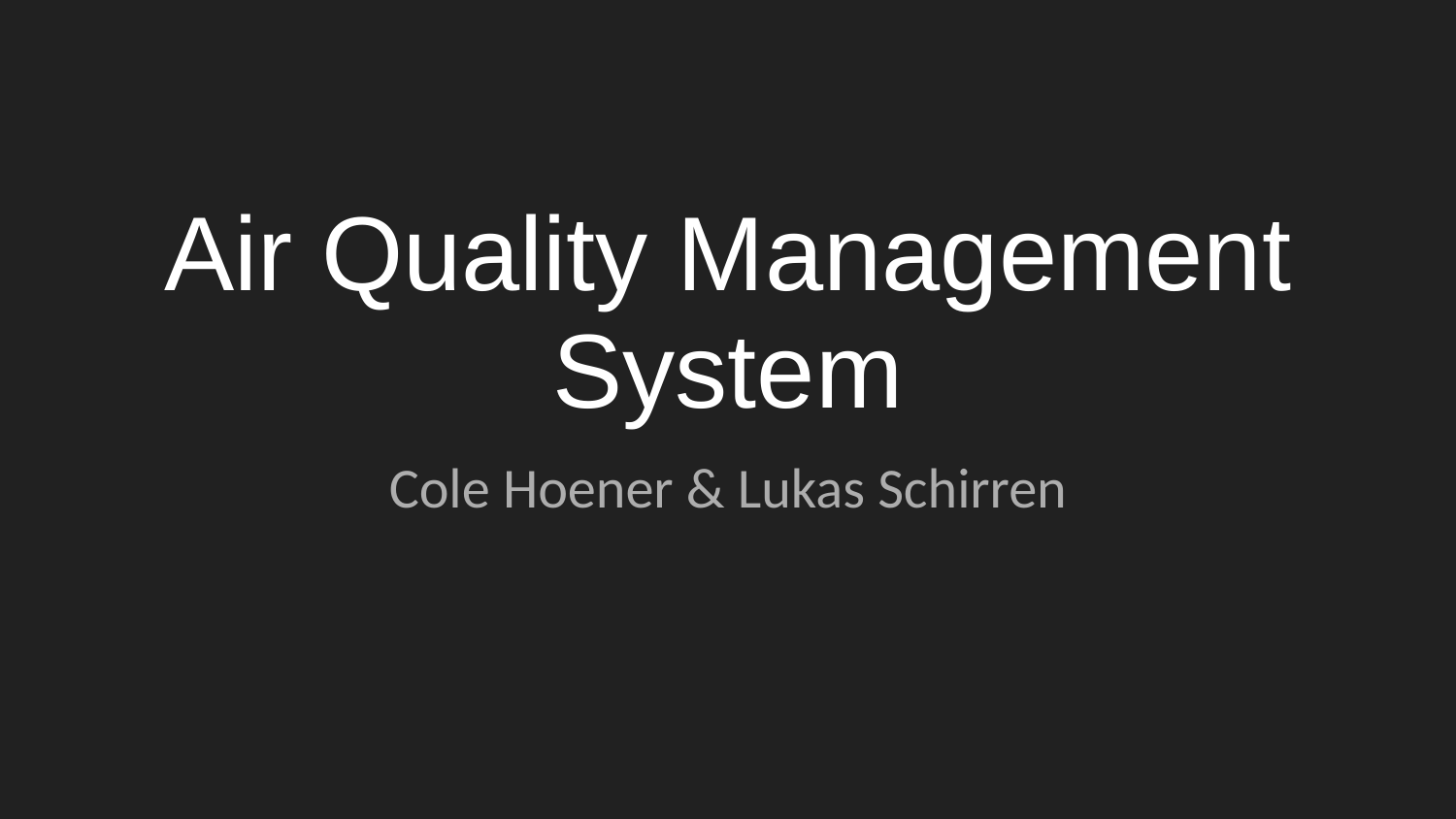

# Air Quality Management System
Cole Hoener & Lukas Schirren